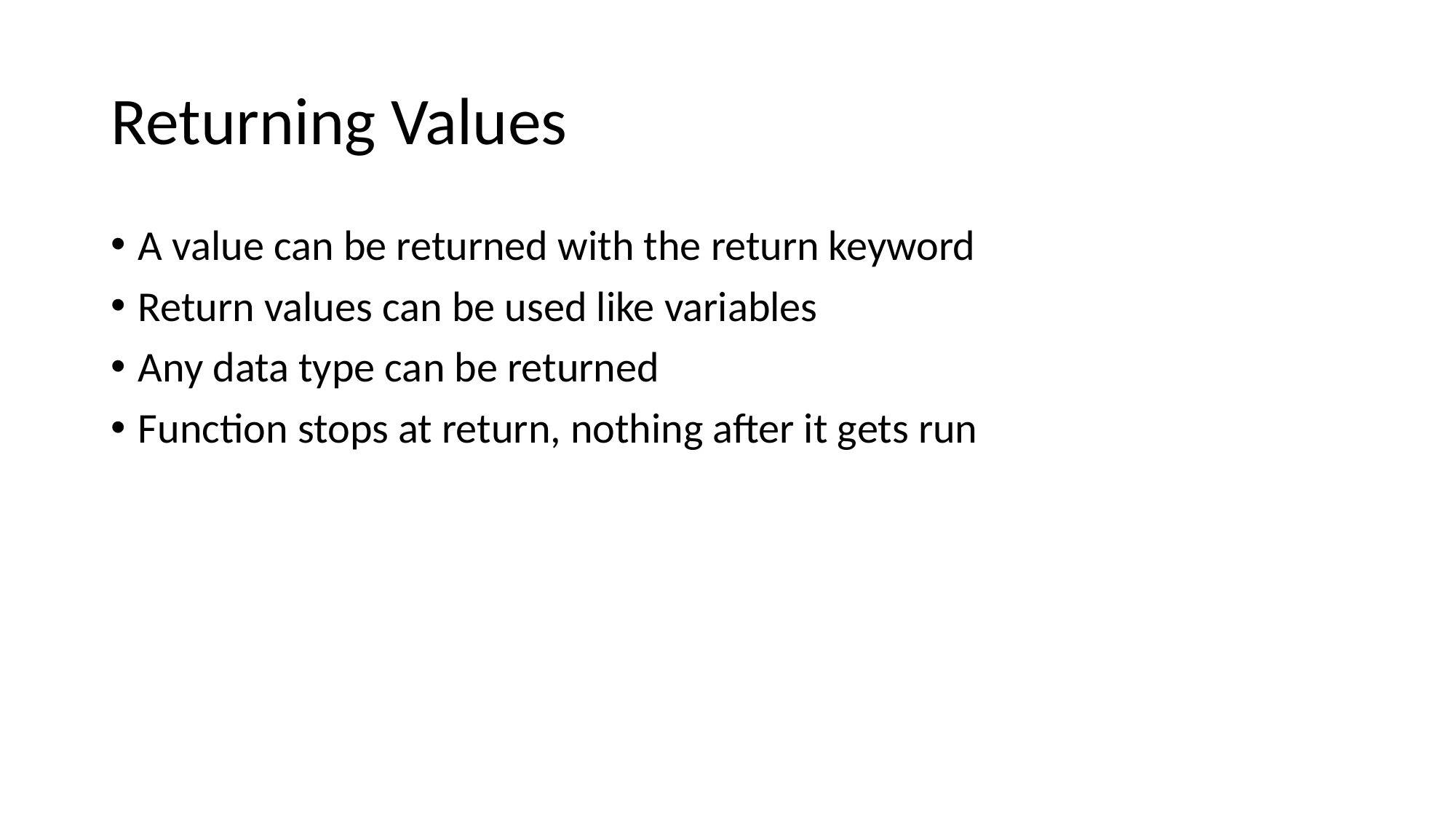

# Returning Values
A value can be returned with the return keyword
Return values can be used like variables
Any data type can be returned
Function stops at return, nothing after it gets run